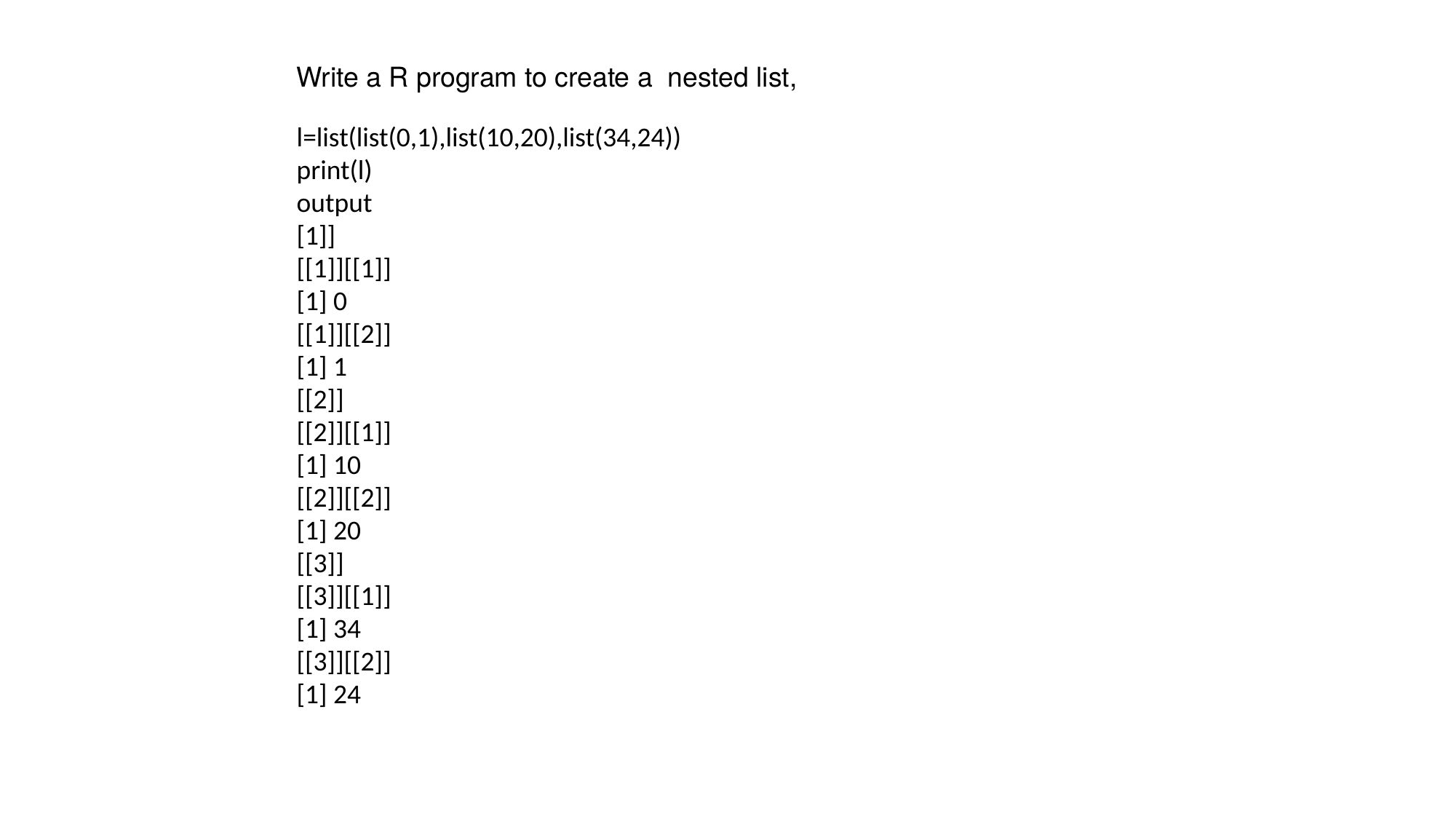

Write a R program to create a  nested list,
l=list(list(0,1),list(10,20),list(34,24))
print(l)
output
[1]]
[[1]][[1]]
[1] 0
[[1]][[2]]
[1] 1
[[2]]
[[2]][[1]]
[1] 10
[[2]][[2]]
[1] 20
[[3]]
[[3]][[1]]
[1] 34
[[3]][[2]]
[1] 24